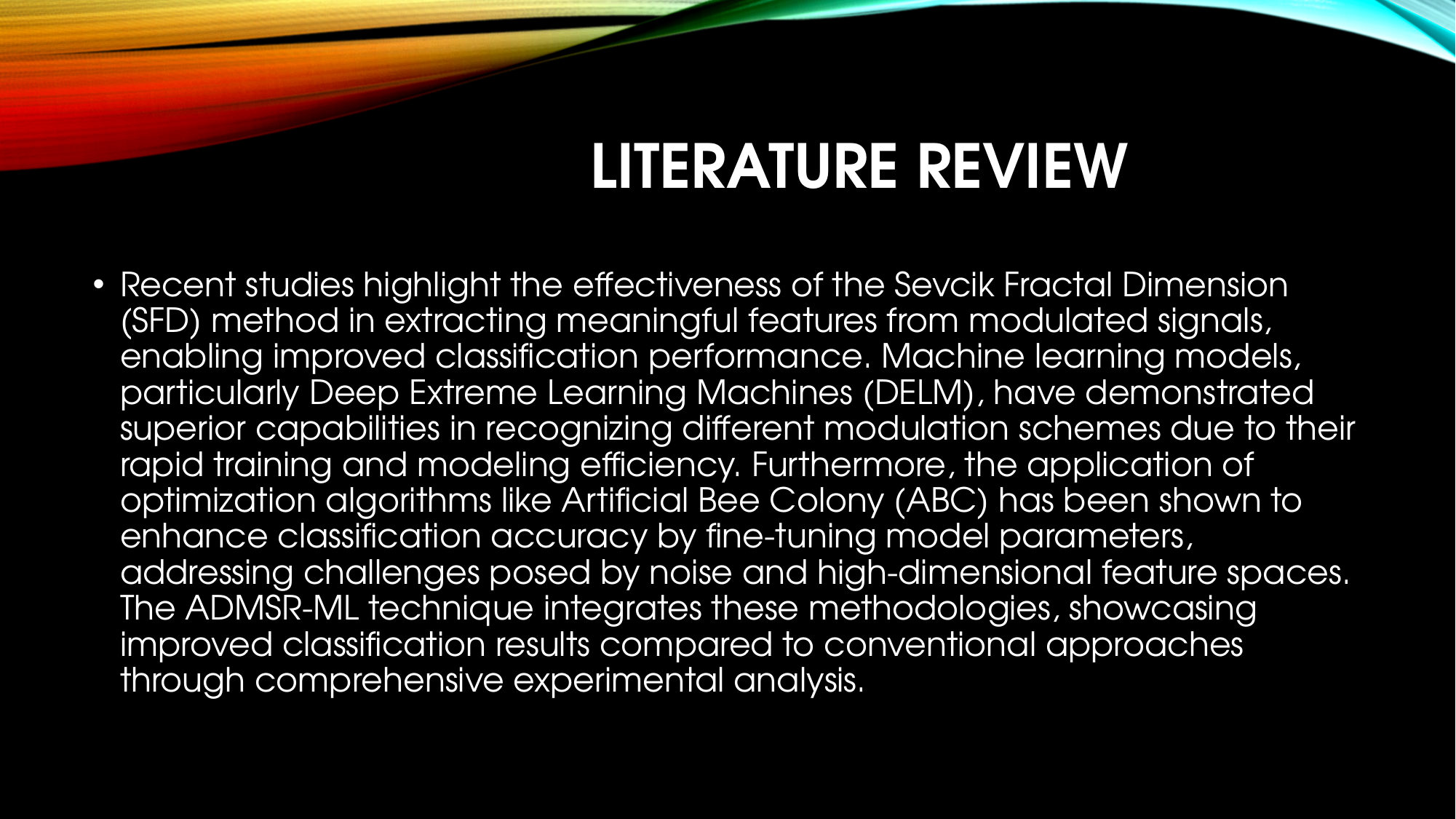

# LITERATURE REVIEW
Recent studies highlight the effectiveness of the Sevcik Fractal Dimension (SFD) method in extracting meaningful features from modulated signals, enabling improved classification performance. Machine learning models, particularly Deep Extreme Learning Machines (DELM), have demonstrated superior capabilities in recognizing different modulation schemes due to their rapid training and modeling efficiency. Furthermore, the application of optimization algorithms like Artificial Bee Colony (ABC) has been shown to enhance classification accuracy by fine-tuning model parameters, addressing challenges posed by noise and high-dimensional feature spaces. The ADMSR-ML technique integrates these methodologies, showcasing improved classification results compared to conventional approaches through comprehensive experimental analysis.